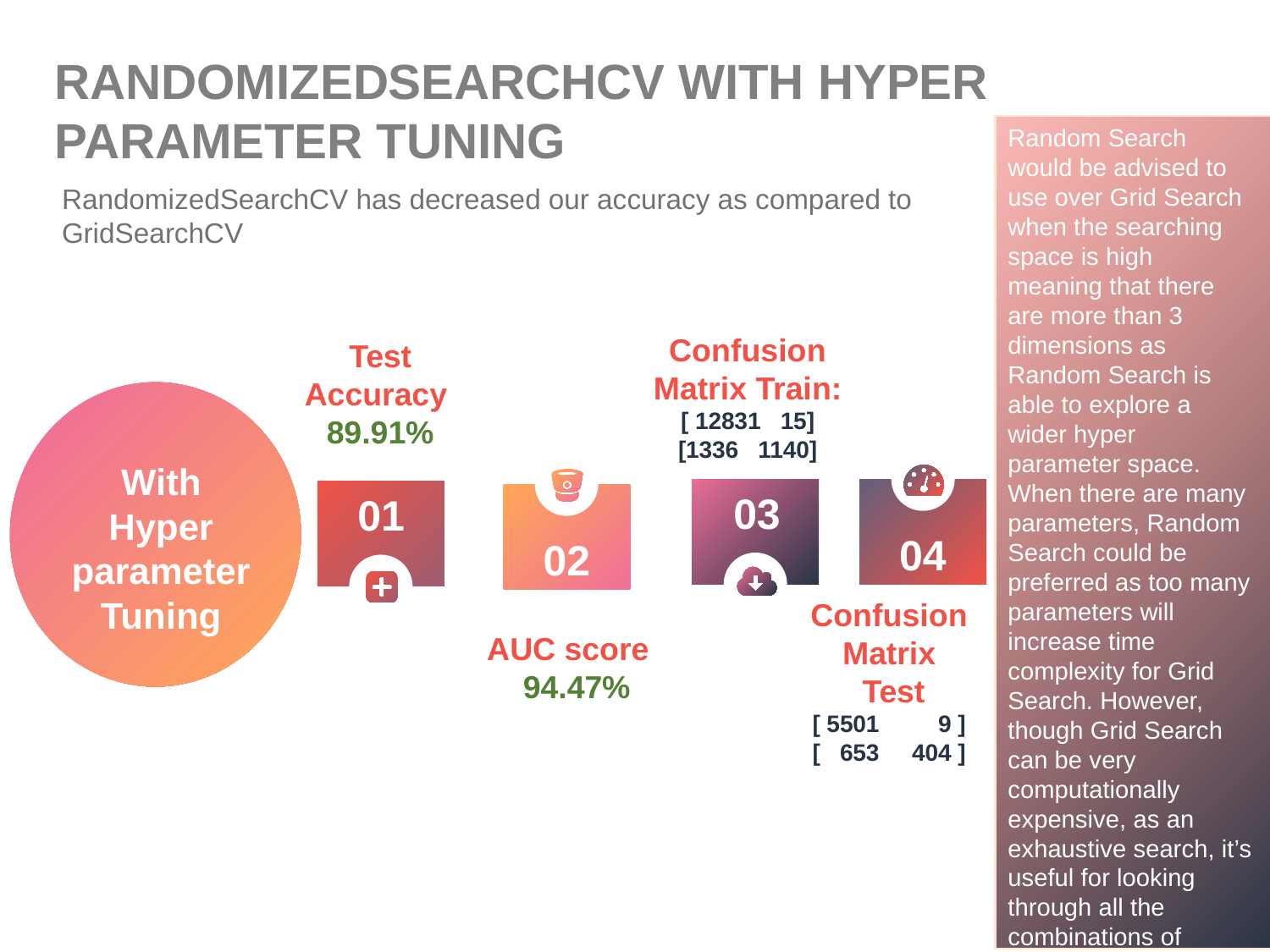

RANDOMIZEDSEARCHCV WITH HYPER PARAMETER TUNING

Random Search would be advised to use over Grid Search when the searching space is high meaning that there are more than 3 dimensions as Random Search is able to explore a wider hyper parameter space. When there are many parameters, Random Search could be preferred as too many parameters will increase time complexity for Grid Search. However, though Grid Search can be very computationally expensive, as an exhaustive search, it’s useful for looking through all the combinations of specified hyper parameters.
RandomizedSearchCV has decreased our accuracy as compared to GridSearchCV
Confusion Matrix Train:
[ 12831   15]
[1336   1140]
Test Accuracy  89.91%

04
With
Hyper parameter Tuning

02

03

01

Confusion Matrix
 Test
[ 5501         9 ]
[   653     404 ]

AUC score
94.47%